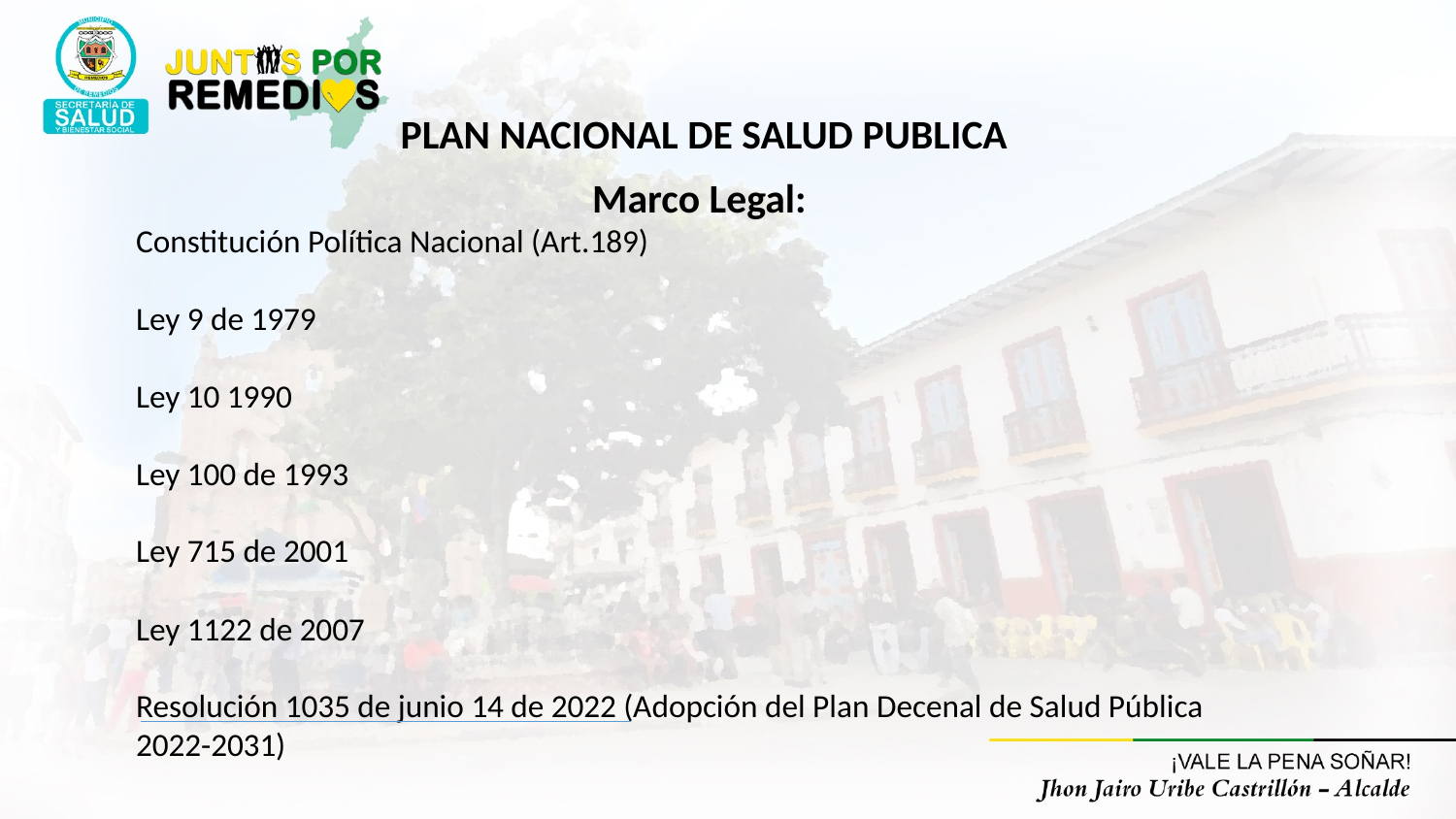

PLAN NACIONAL DE SALUD PUBLICA
Marco Legal:
Constitución Política Nacional (Art.189)

Ley 9 de 1979

Ley 10 1990

Ley 100 de 1993

Ley 715 de 2001

Ley 1122 de 2007

Resolución 1035 de junio 14 de 2022 (Adopción del Plan Decenal de Salud Pública 2022-2031)